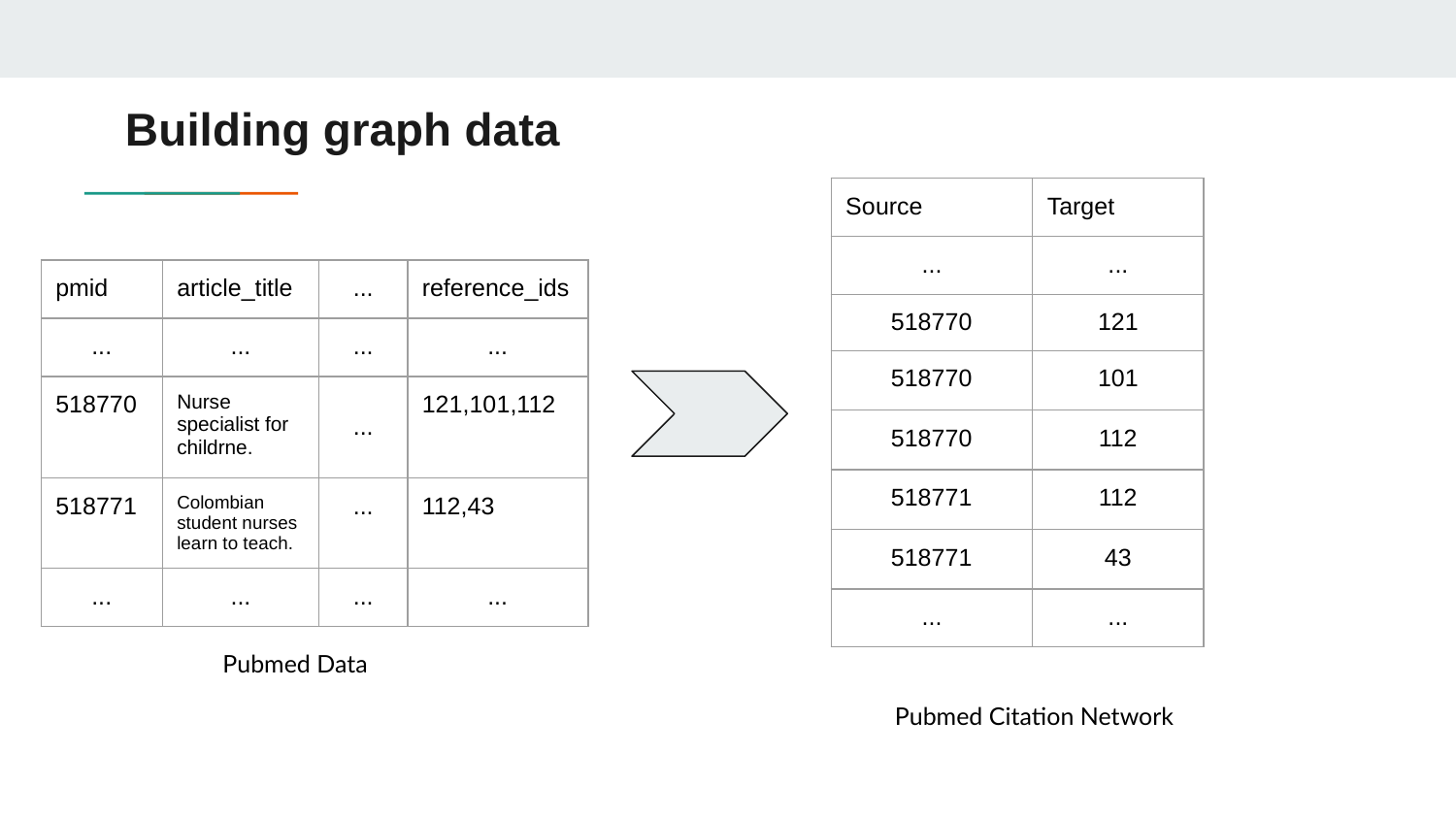

# Building graph data

| Source | Target |
| --- | --- |
| ... | ... |
| 518770 | 121 |
| 518770 | 101 |
| 518770 | 112 |
| 518771 | 112 |
| 518771 | 43 |
| ... | ... |
| pmid | article\_title | ... | reference\_ids |
| --- | --- | --- | --- |
| ... | ... | ... | ... |
| 518770 | Nurse specialist for childrne. | ... | 121,101,112 |
| 518771 | Colombian student nurses learn to teach. | ... | 112,43 |
| ... | ... | ... | ... |

Pubmed Data
Pubmed Citation Network